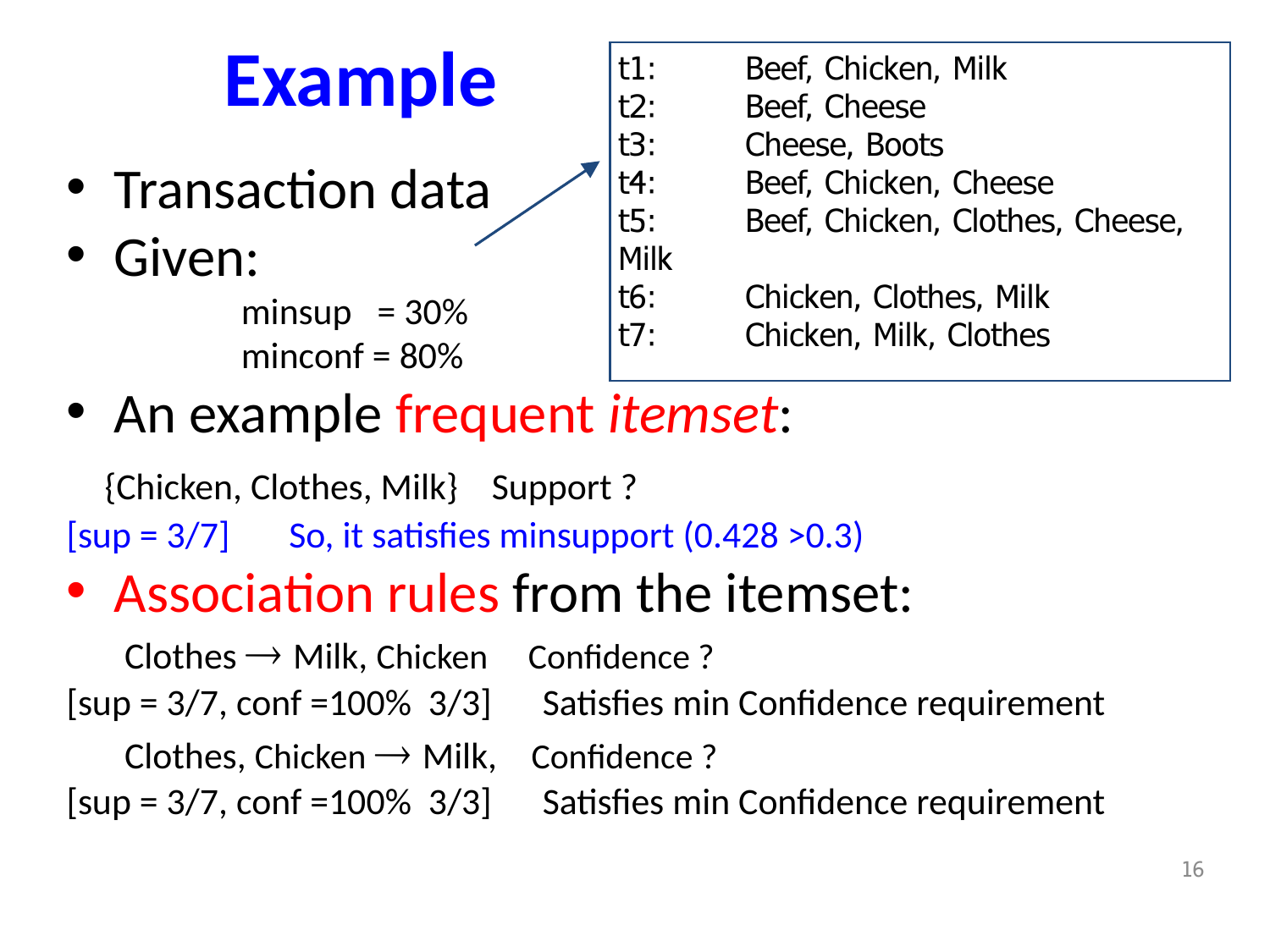

# Example
t1:	Beef, Chicken, Milk
t2:	Beef, Cheese
t3:	Cheese, Boots
t4:	Beef, Chicken, Cheese
t5:	Beef, Chicken, Clothes, Cheese, Milk
t6:	Chicken, Clothes, Milk
t7:	Chicken, Milk, Clothes

Transaction data
Given:
		minsup   = 30%
		minconf = 80%
An example frequent itemset:
   {Chicken, Clothes, Milk}    Support ?
[sup = 3/7]       So, it satisfies minsupport (0.428 >0.3)
Association rules from the itemset:
	 Clothes → Milk, Chicken     Confidence ?
[sup = 3/7, conf =100%  3/3]      Satisfies min Confidence requirement
	 Clothes, Chicken → Milk,    Confidence ?
[sup = 3/7, conf =100%  3/3]      Satisfies min Confidence requirement

16